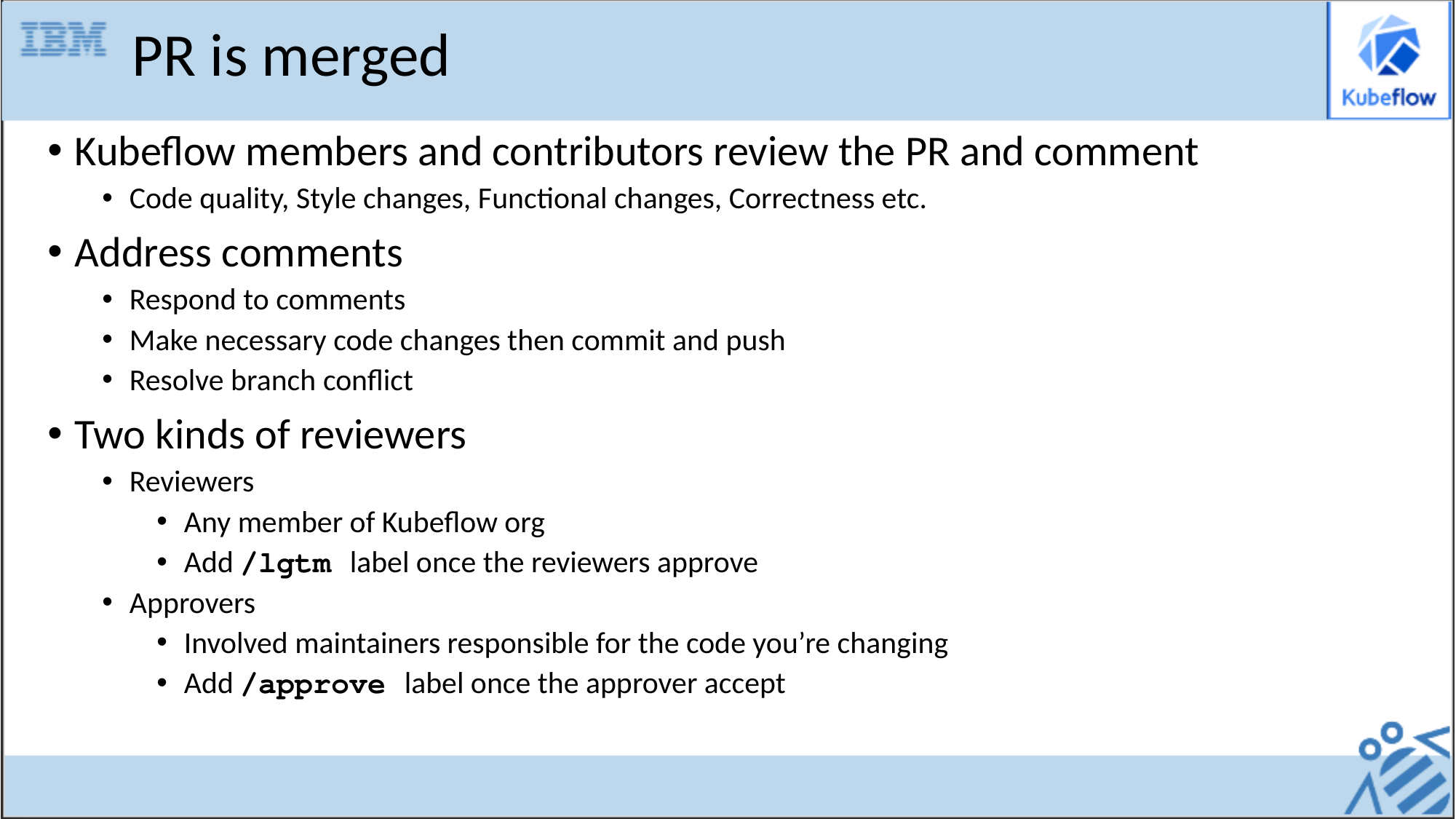

# PR is merged
Kubeflow members and contributors review the PR and comment
Code quality, Style changes, Functional changes, Correctness etc.
Address comments
Respond to comments
Make necessary code changes then commit and push
Resolve branch conflict
Two kinds of reviewers
Reviewers
Any member of Kubeflow org
Add /lgtm label once the reviewers approve
Approvers
Involved maintainers responsible for the code you’re changing
Add /approve label once the approver accept